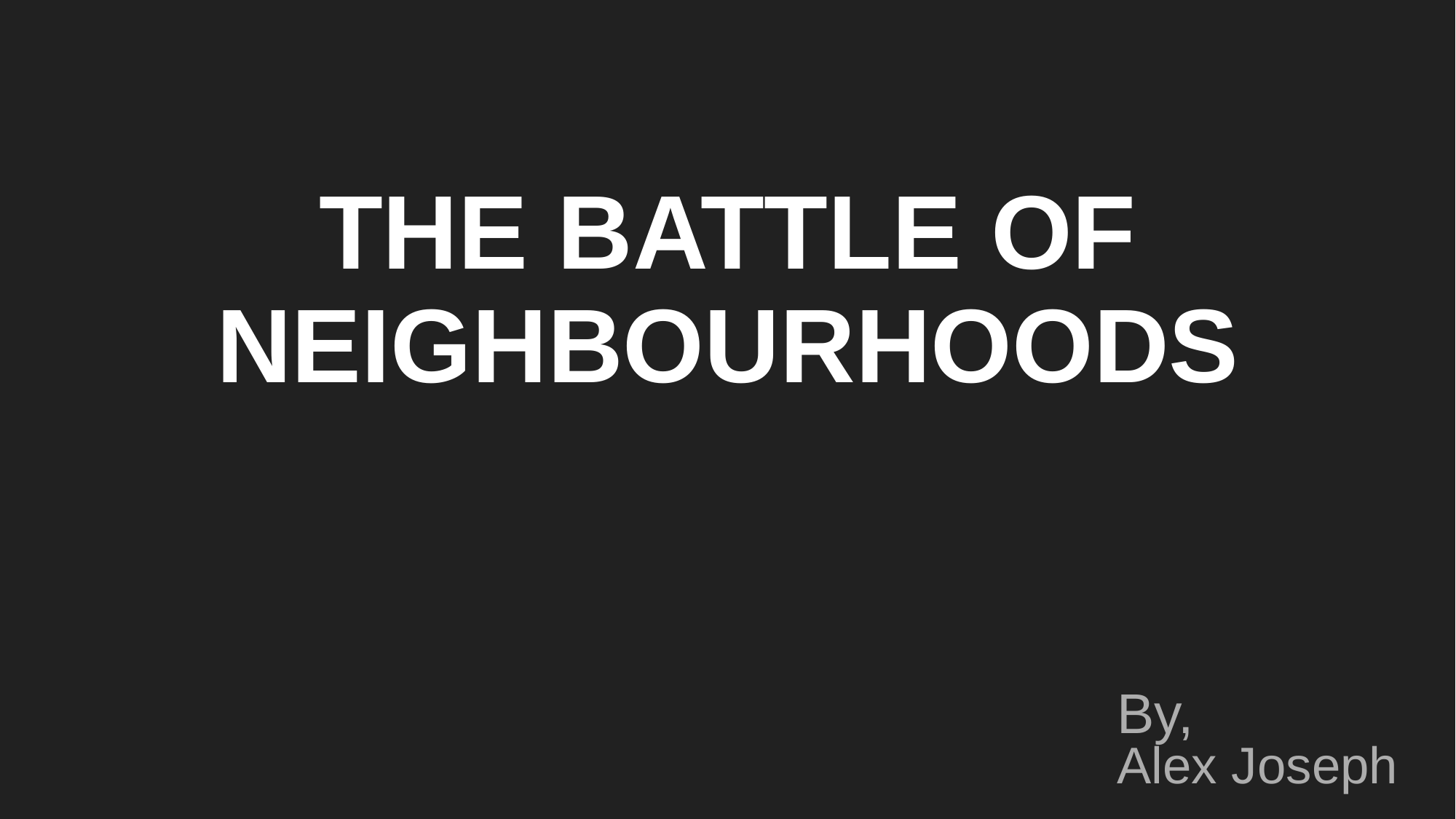

# THE BATTLE OF NEIGHBOURHOODS
By,
Alex Joseph